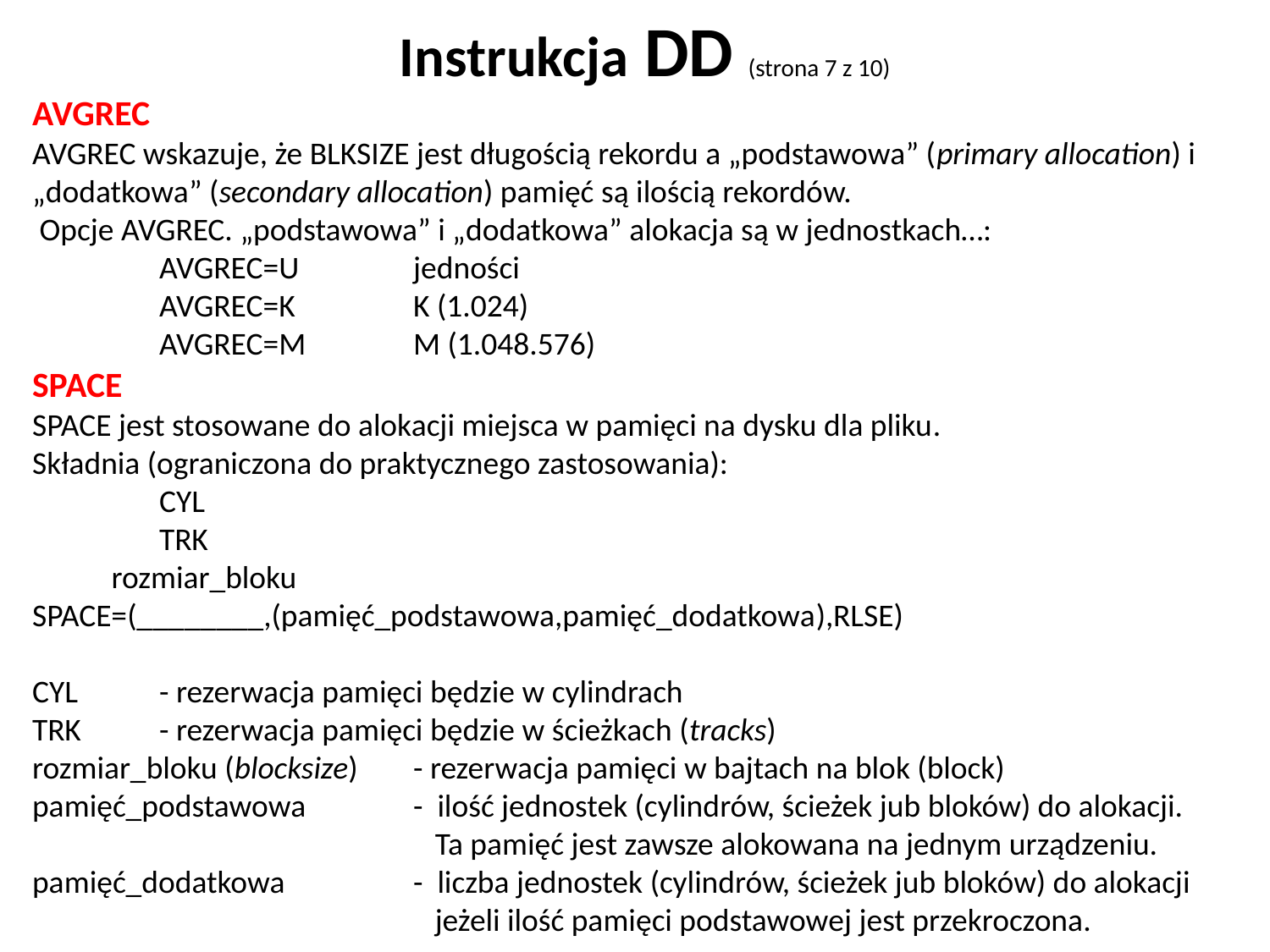

Instrukcja DD (strona 7 z 10)
AVGREC
AVGREC wskazuje, że BLKSIZE jest długością rekordu a „podstawowa” (primary allocation) i „dodatkowa” (secondary allocation) pamięć są ilością rekordów.
 Opcje AVGREC. „podstawowa” i „dodatkowa” alokacja są w jednostkach…:
	AVGREC=U	jedności
	AVGREC=K	K (1.024)
	AVGREC=M	M (1.048.576)
SPACE
SPACE jest stosowane do alokacji miejsca w pamięci na dysku dla pliku.
Składnia (ograniczona do praktycznego zastosowania):
	CYL
	TRK
           rozmiar_bloku
SPACE=(________,(pamięć_podstawowa,pamięć_dodatkowa),RLSE)

CYL	- rezerwacja pamięci będzie w cylindrach
TRK	- rezerwacja pamięci będzie w ścieżkach (tracks)
rozmiar_bloku (blocksize)	- rezerwacja pamięci w bajtach na blok (block)
pamięć_podstawowa	-  ilość jednostek (cylindrów, ścieżek jub bloków) do alokacji.
			   Ta pamięć jest zawsze alokowana na jednym urządzeniu.
pamięć_dodatkowa		-  liczba jednostek (cylindrów, ścieżek jub bloków) do alokacji
			   jeżeli ilość pamięci podstawowej jest przekroczona.